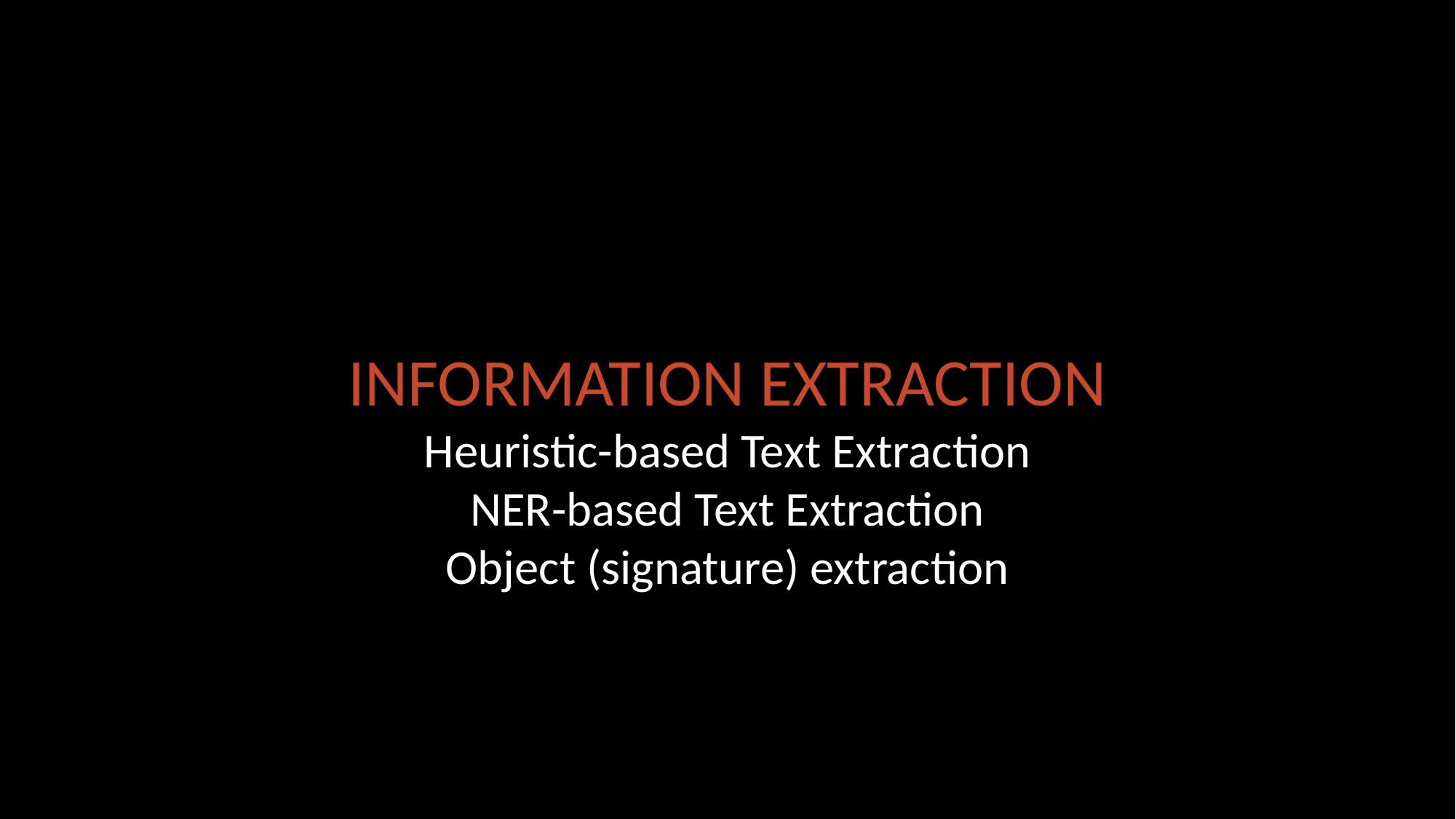

INFORMATION EXTRACTION
Heuristic-based Text Extraction
NER-based Text Extraction
Object (signature) extraction